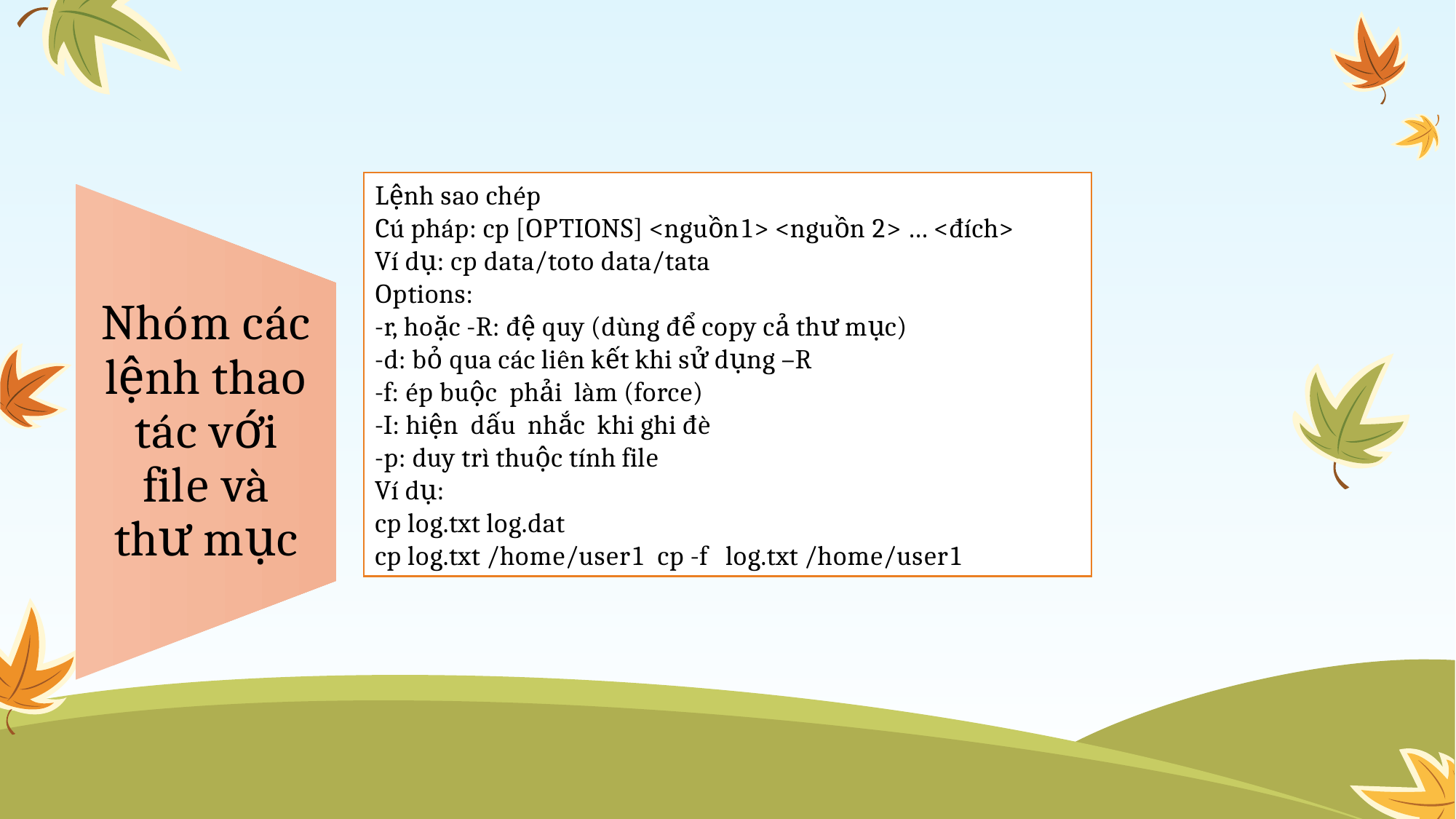

Lệnh sao chép
Cú pháp: cp [OPTIONS] <nguồn1> <nguồn 2> … <đích>
Ví dụ: cp data/toto data/tata
Options:
-r, hoặc -R: đệ quy (dùng để copy cả thư mục)
-d: bỏ qua các liên kết khi sử dụng –R
-f: ép buộc  phải  làm (force)
-I: hiện  dấu  nhắc  khi ghi đè
-p: duy trì thuộc tính file
Ví dụ:
cp log.txt log.dat
cp log.txt /home/user1  cp -f   log.txt /home/user1
Nhóm các lệnh thao tác với file và thư mục